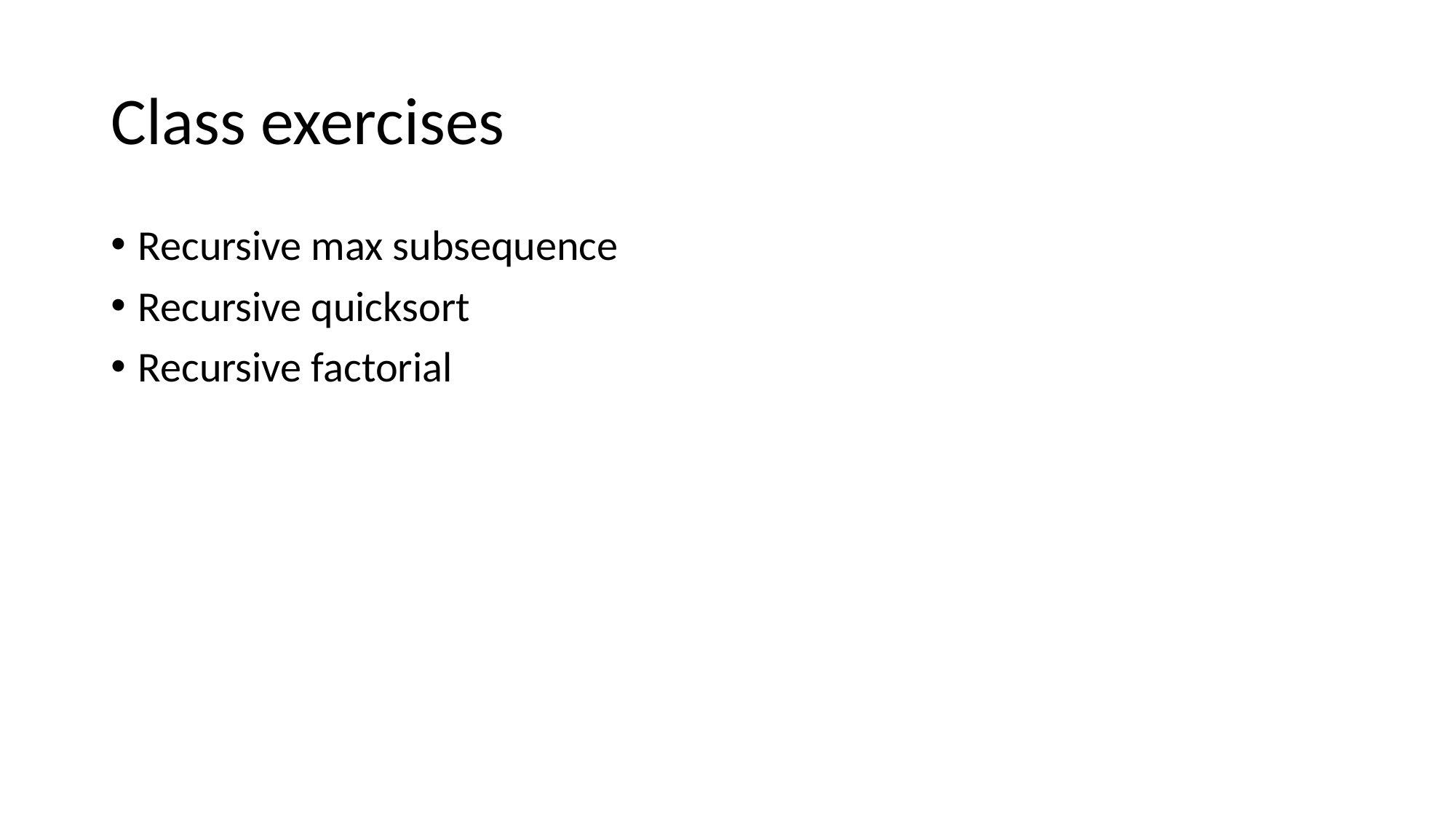

# Class exercises
Recursive max subsequence
Recursive quicksort
Recursive factorial